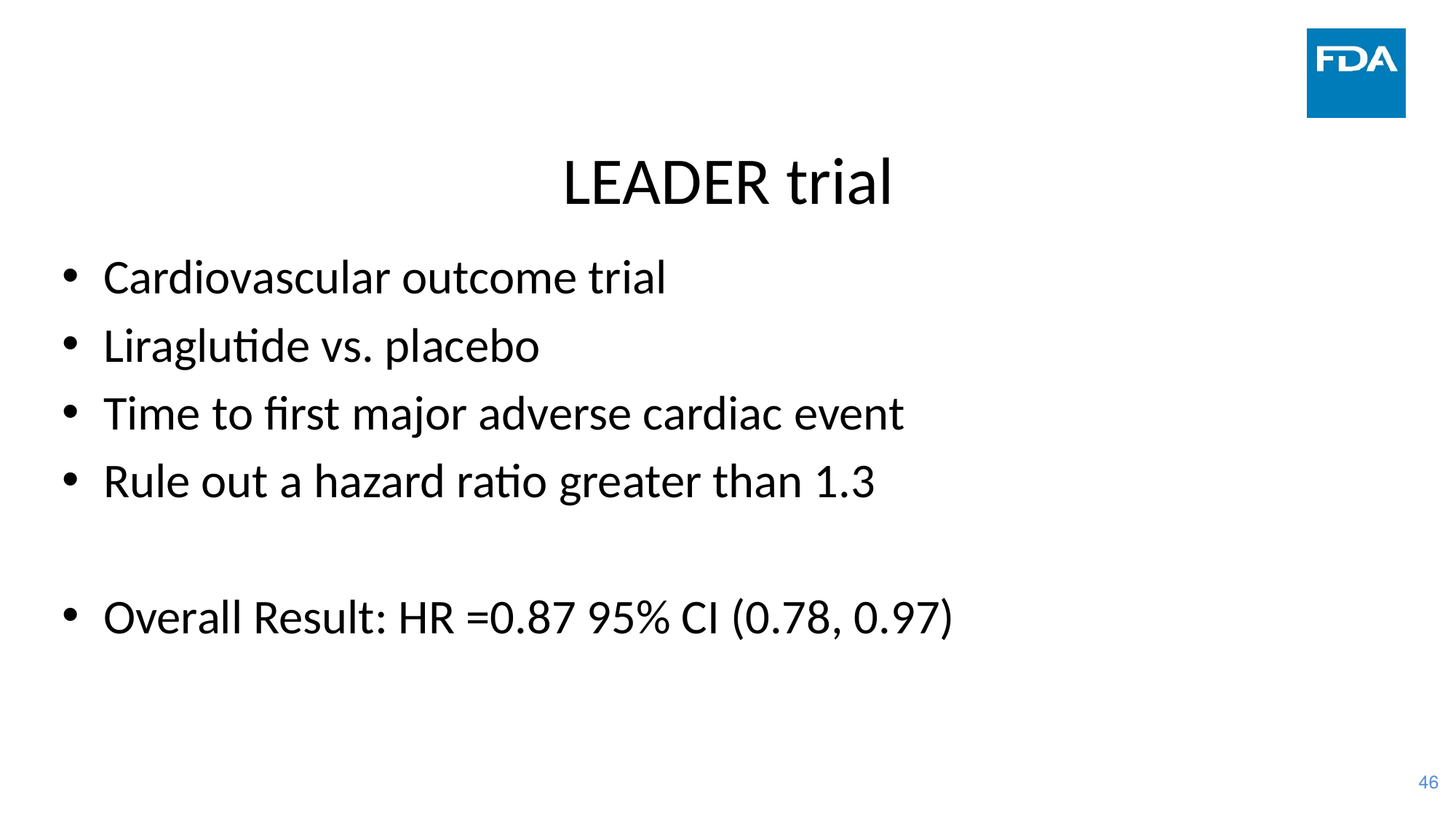

# LEADER trial
Cardiovascular outcome trial
Liraglutide vs. placebo
Time to first major adverse cardiac event
Rule out a hazard ratio greater than 1.3

Overall Result: HR =0.87 95% CI (0.78, 0.97)